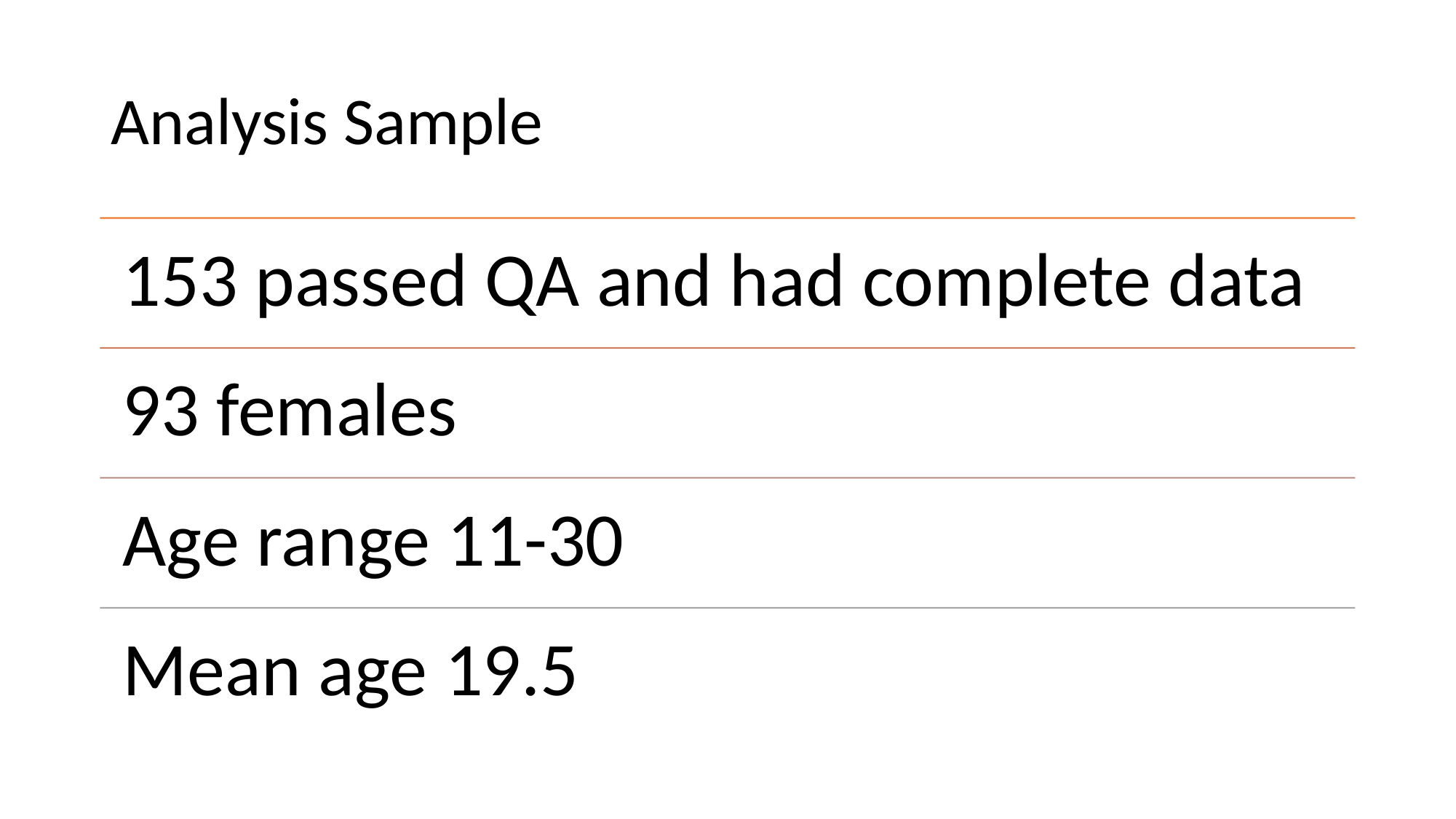

# Analysis Sample
153 passed QA and had complete data
93 females
Age range 11-30
Mean age 19.5